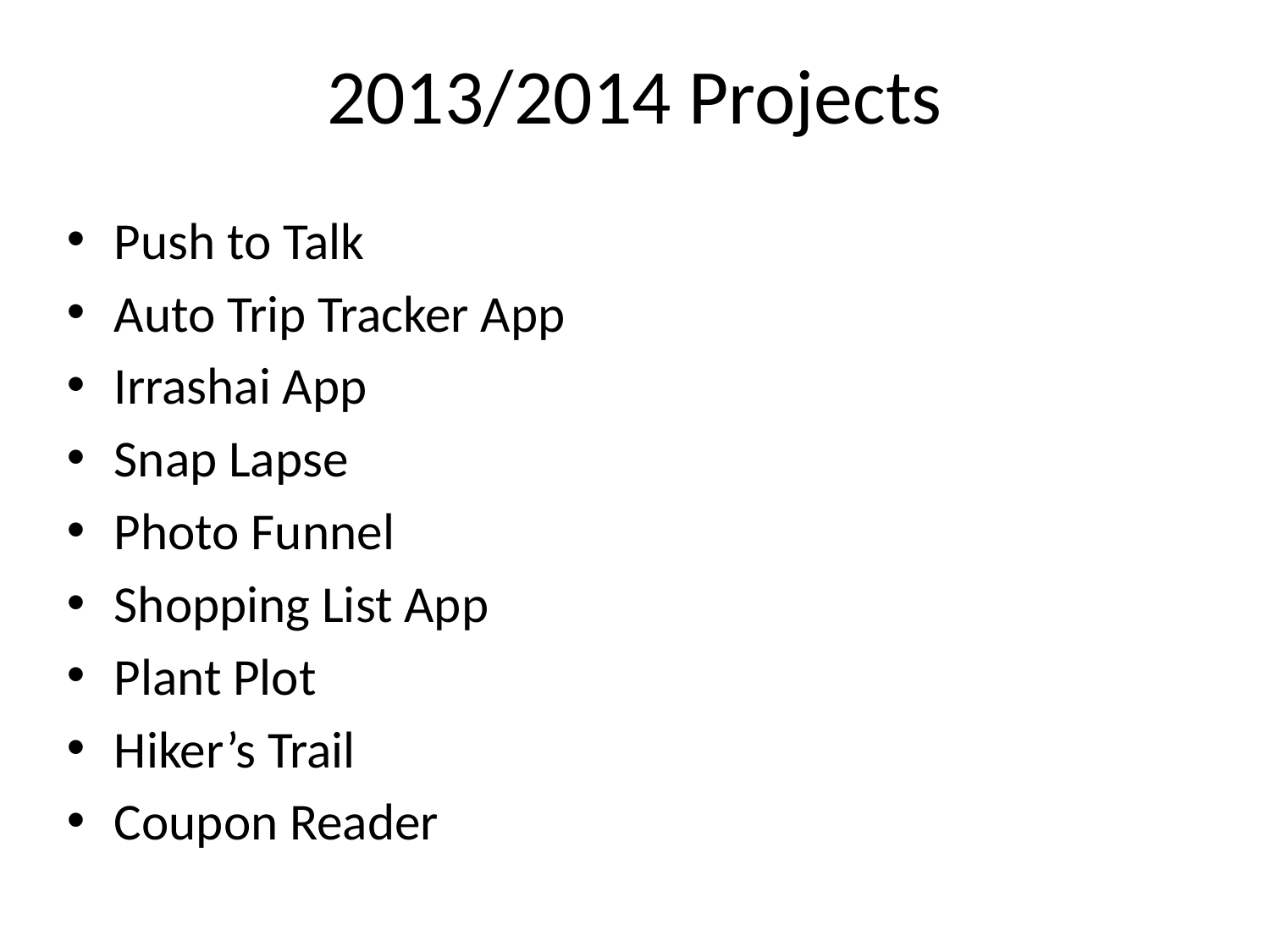

# 2013/2014 Projects
Push to Talk
Auto Trip Tracker App
Irrashai App
Snap Lapse
Photo Funnel
Shopping List App
Plant Plot
Hiker’s Trail
Coupon Reader